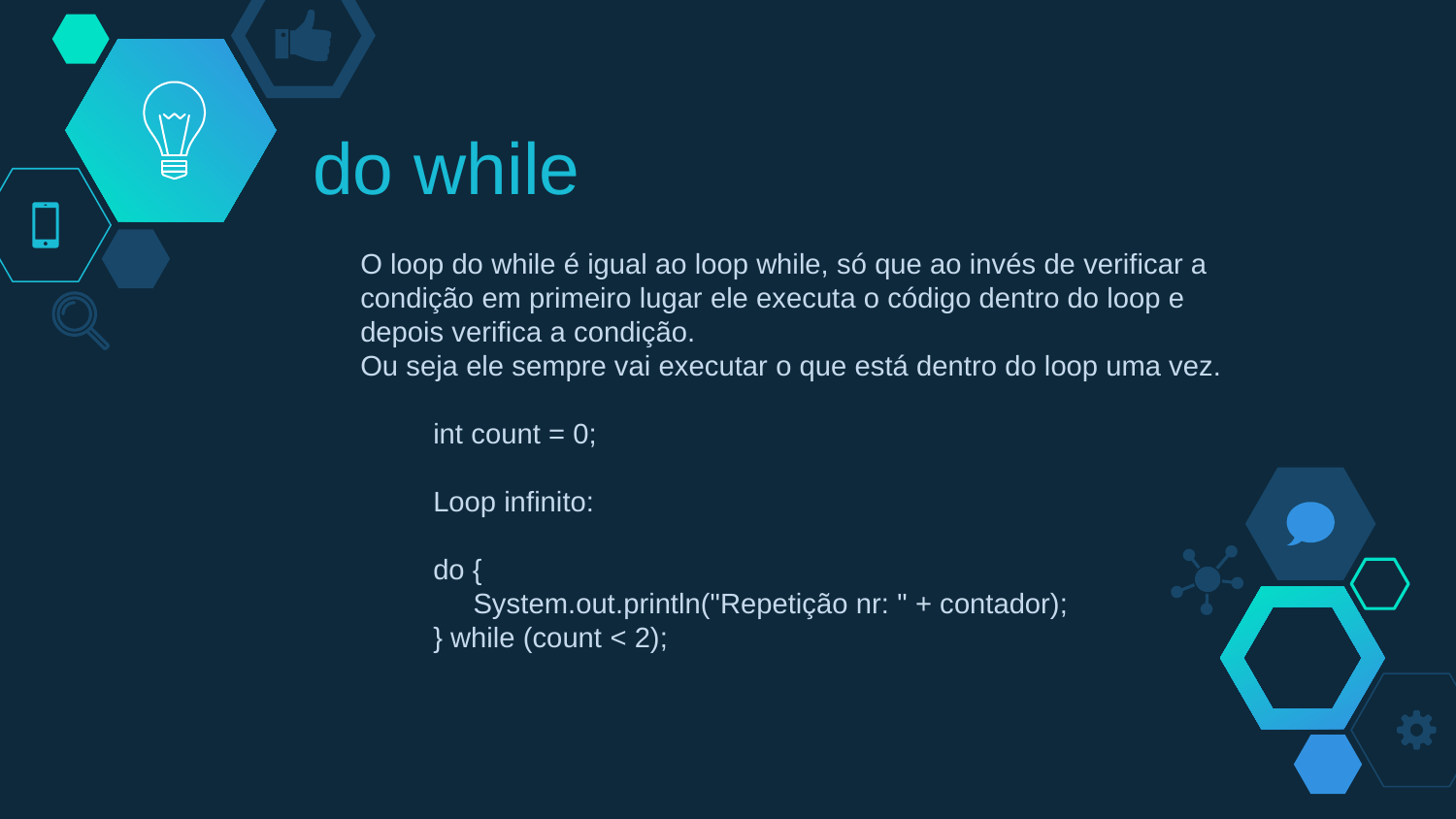

# do while
O loop do while é igual ao loop while, só que ao invés de verificar a condição em primeiro lugar ele executa o código dentro do loop e depois verifica a condição.
Ou seja ele sempre vai executar o que está dentro do loop uma vez.

int count = 0;

Loop infinito:

do {
     System.out.println("Repetição nr: " + contador);
} while (count < 2);